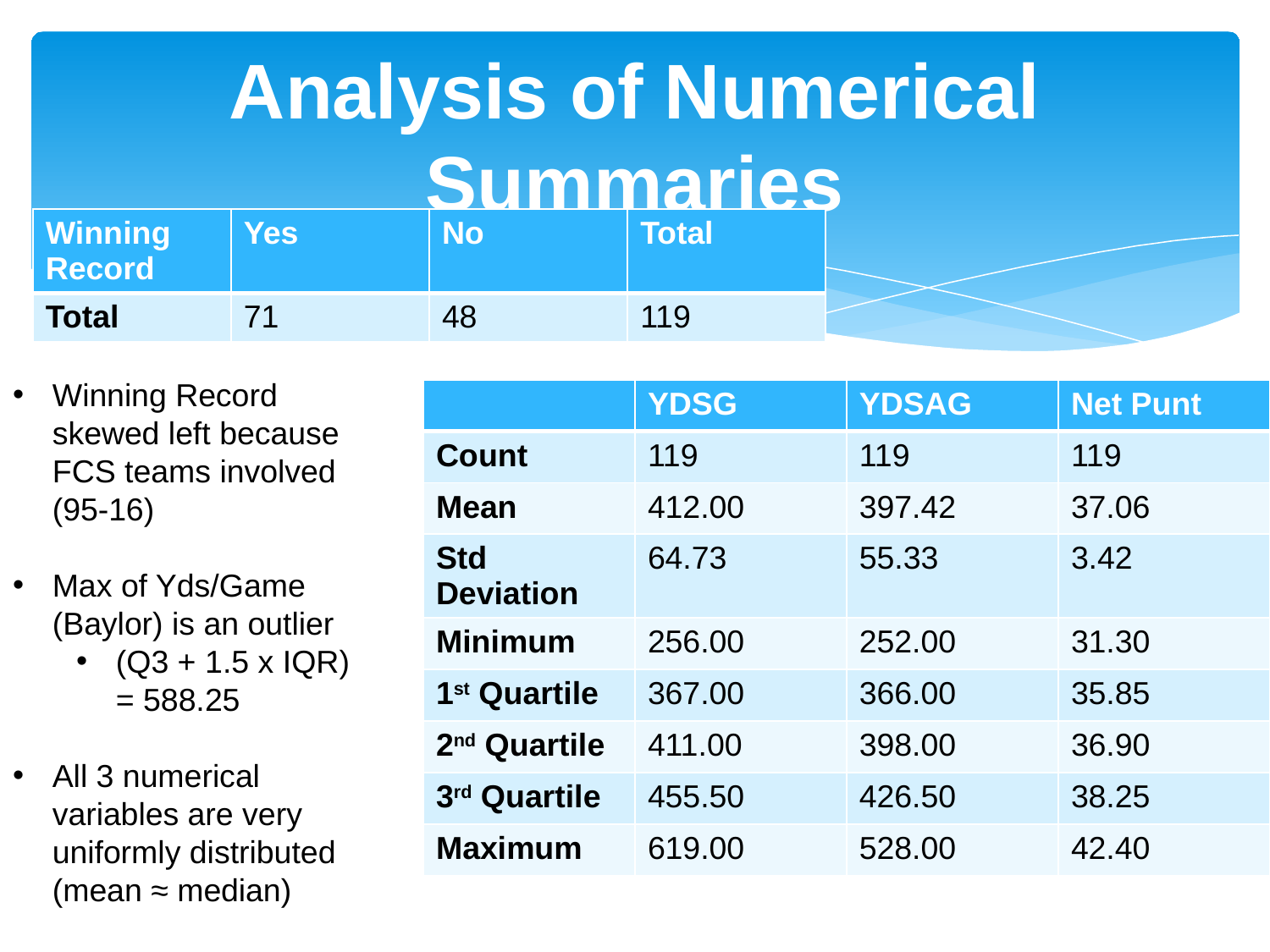

# Analysis of Numerical Summaries
| Winning Record | Yes | No | Total |
| --- | --- | --- | --- |
| Total | 71 | 48 | 119 |
Winning Record skewed left because FCS teams involved (95-16)

Max of Yds/Game (Baylor) is an outlier
(Q3 + 1.5 x IQR) = 588.25

All 3 numerical variables are very uniformly distributed (mean ≈ median)
|  | YDSG | YDSAG | Net Punt |
| --- | --- | --- | --- |
| Count | 119 | 119 | 119 |
| Mean | 412.00 | 397.42 | 37.06 |
| Std Deviation | 64.73 | 55.33 | 3.42 |
| Minimum | 256.00 | 252.00 | 31.30 |
| 1st Quartile | 367.00 | 366.00 | 35.85 |
| 2nd Quartile | 411.00 | 398.00 | 36.90 |
| 3rd Quartile | 455.50 | 426.50 | 38.25 |
| Maximum | 619.00 | 528.00 | 42.40 |